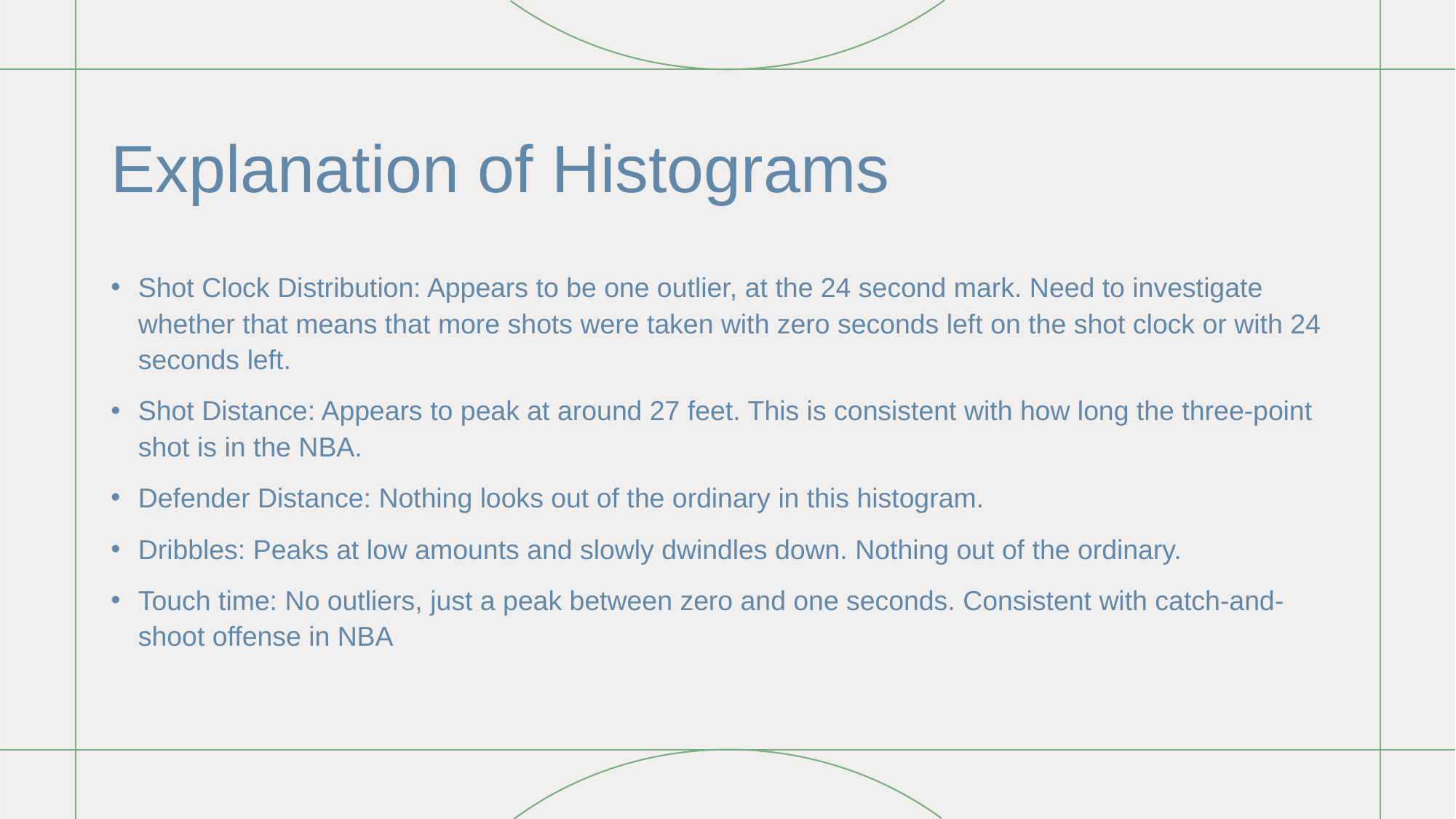

# Explanation of Histograms
Shot Clock Distribution: Appears to be one outlier, at the 24 second mark. Need to investigate whether that means that more shots were taken with zero seconds left on the shot clock or with 24 seconds left.
Shot Distance: Appears to peak at around 27 feet. This is consistent with how long the three-point shot is in the NBA.
Defender Distance: Nothing looks out of the ordinary in this histogram.
Dribbles: Peaks at low amounts and slowly dwindles down. Nothing out of the ordinary.
Touch time: No outliers, just a peak between zero and one seconds. Consistent with catch-and-shoot offense in NBA